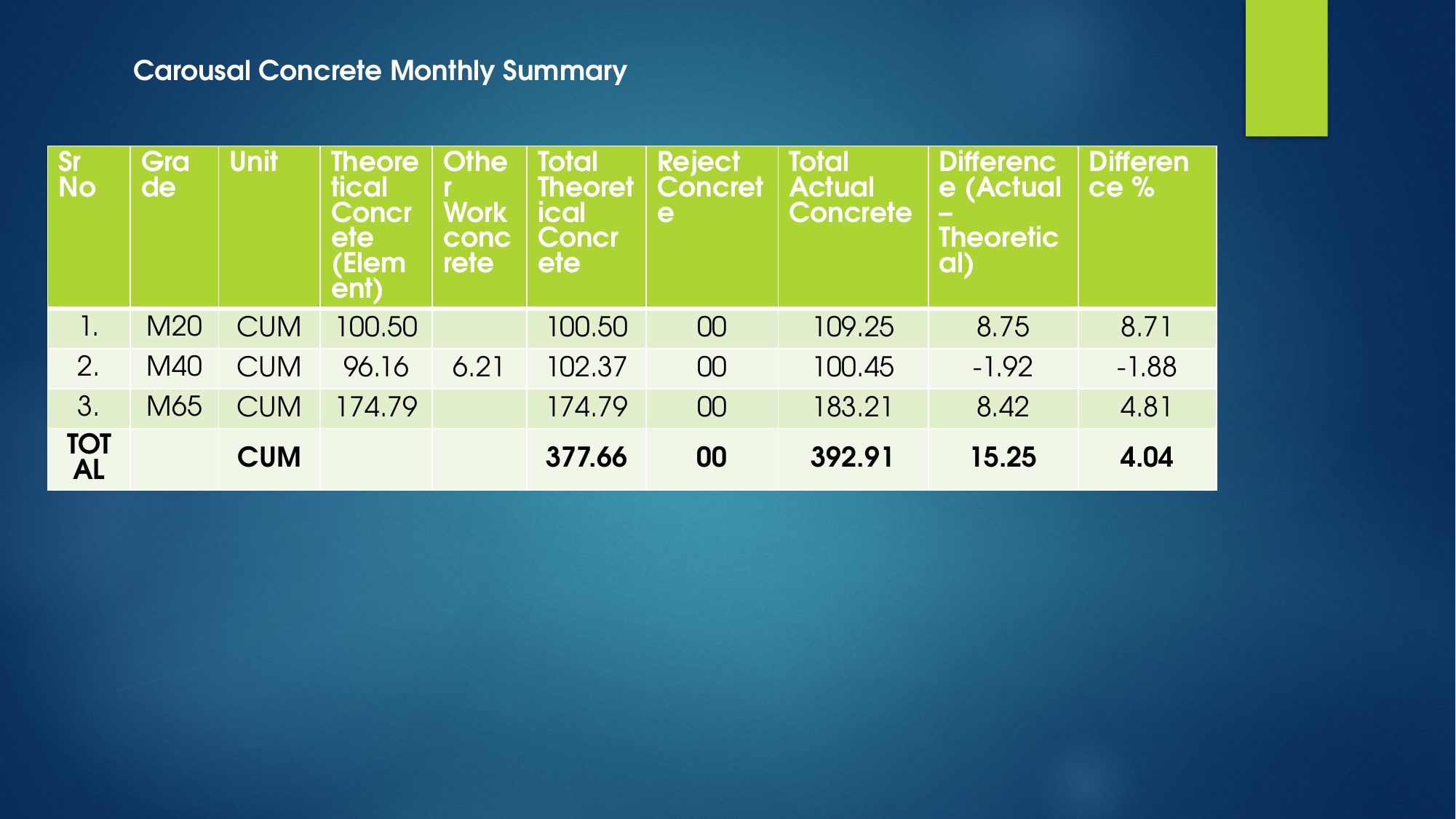

Carousal Concrete Monthly Summary
| Sr No | Grade | Unit | Theoretical Concrete (Element) | Other Work concrete | Total Theoretical Concrete | Reject Concrete | Total Actual Concrete | Difference (Actual – Theoretical) | Difference % |
| --- | --- | --- | --- | --- | --- | --- | --- | --- | --- |
| 1. | M20 | CUM | 100.50 |  | 100.50 | 00 | 109.25 | 8.75 | 8.71 |
| 2. | M40 | CUM | 96.16 | 6.21 | 102.37 | 00 | 100.45 | -1.92 | -1.88 |
| 3. | M65 | CUM | 174.79 |  | 174.79 | 00 | 183.21 | 8.42 | 4.81 |
| TOTAL |  | CUM |  |  | 377.66 | 00 | 392.91 | 15.25 | 4.04 |